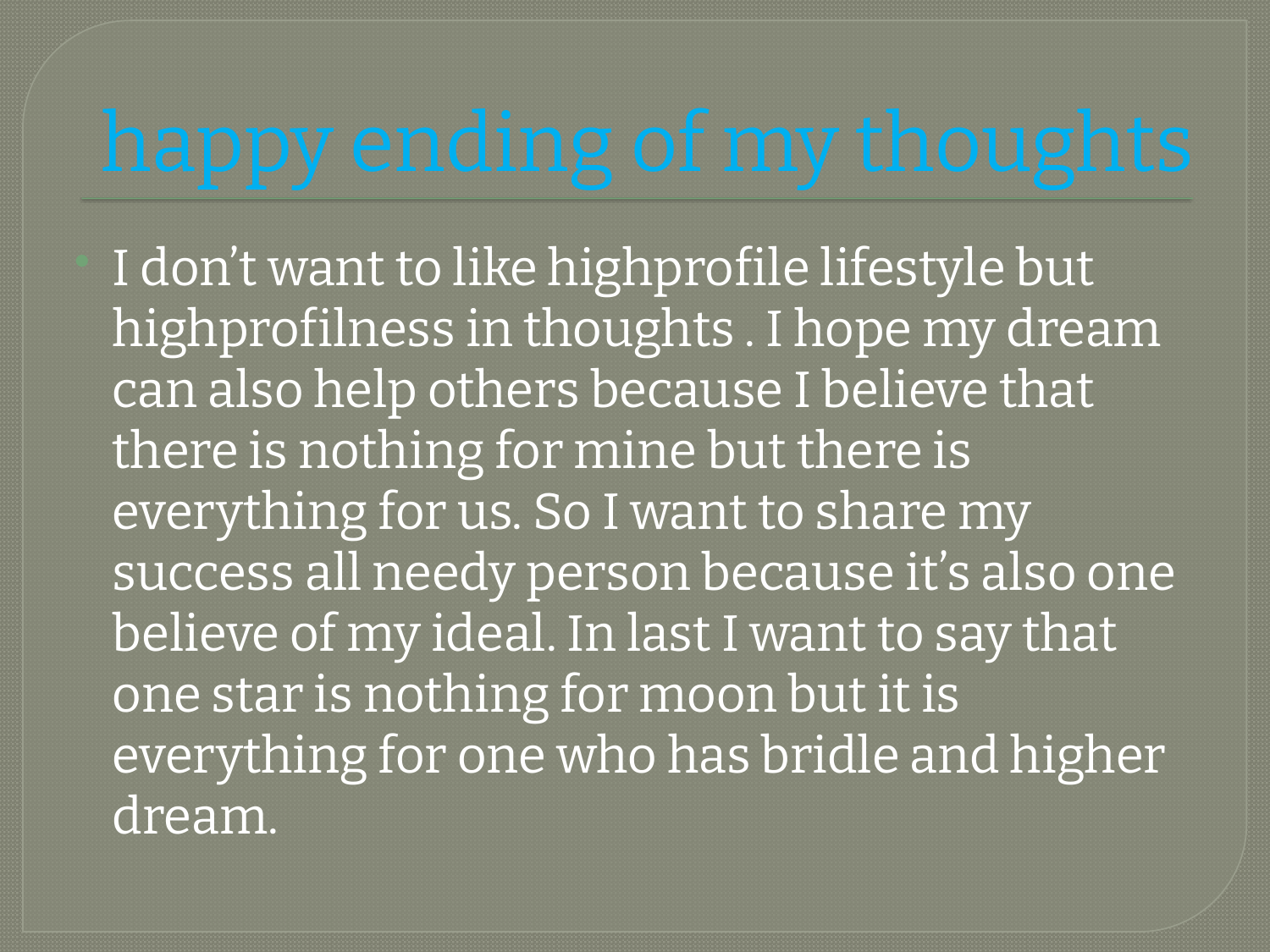

# happy ending of my thoughts
I don’t want to like highprofile lifestyle but highprofilness in thoughts . I hope my dream can also help others because I believe that there is nothing for mine but there is everything for us. So I want to share my success all needy person because it’s also one believe of my ideal. In last I want to say that one star is nothing for moon but it is everything for one who has bridle and higher dream.